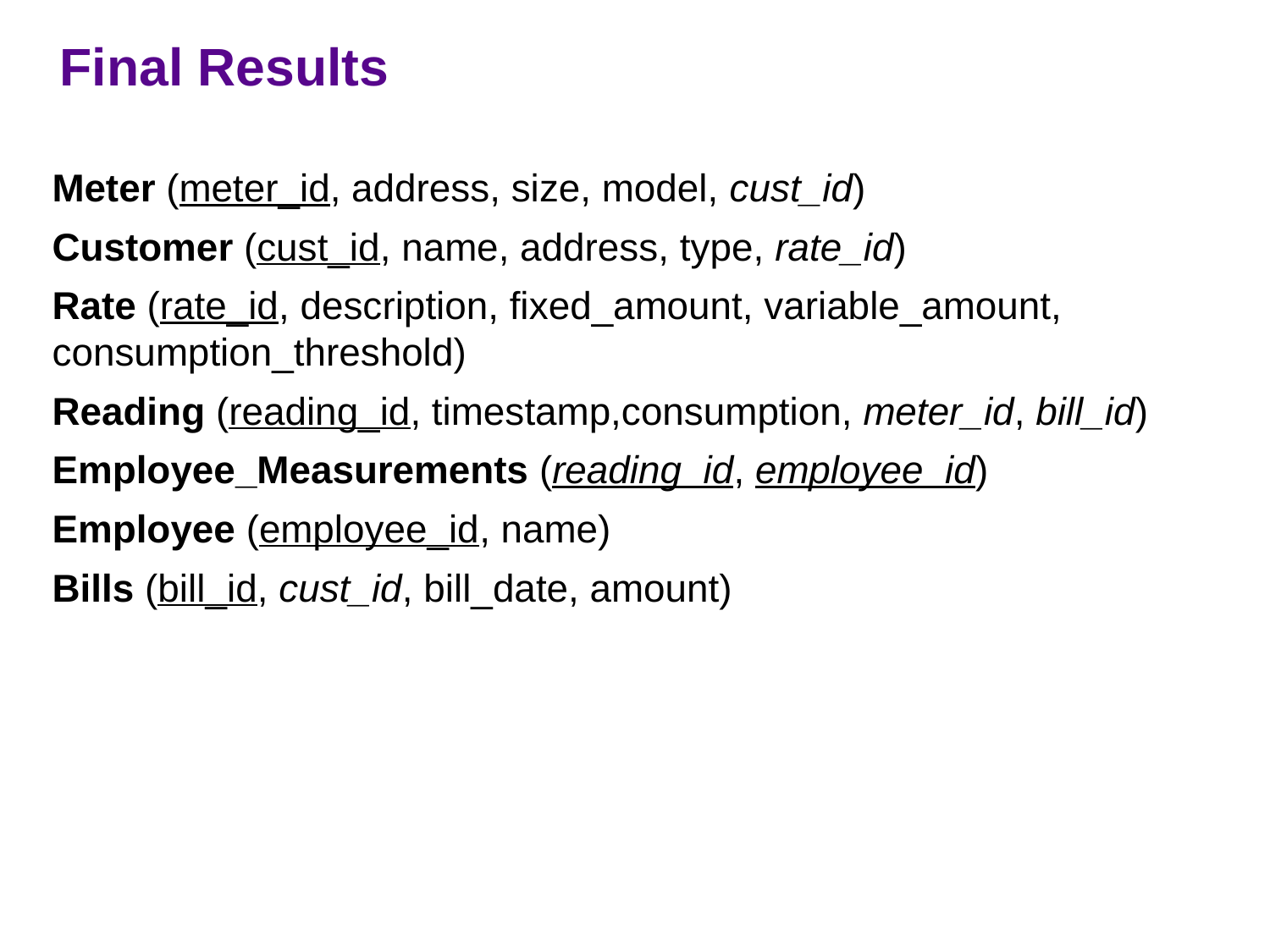

Final Results
Meter (meter_id, address, size, model, cust_id)
Customer (cust_id, name, address, type, rate_id)
Rate (rate_id, description, fixed_amount, variable_amount, consumption_threshold)
Reading (reading_id, timestamp,consumption, meter_id, bill_id)
Employee_Measurements (reading_id, employee_id)
Employee (employee_id, name)
Bills (bill_id, cust_id, bill_date, amount)